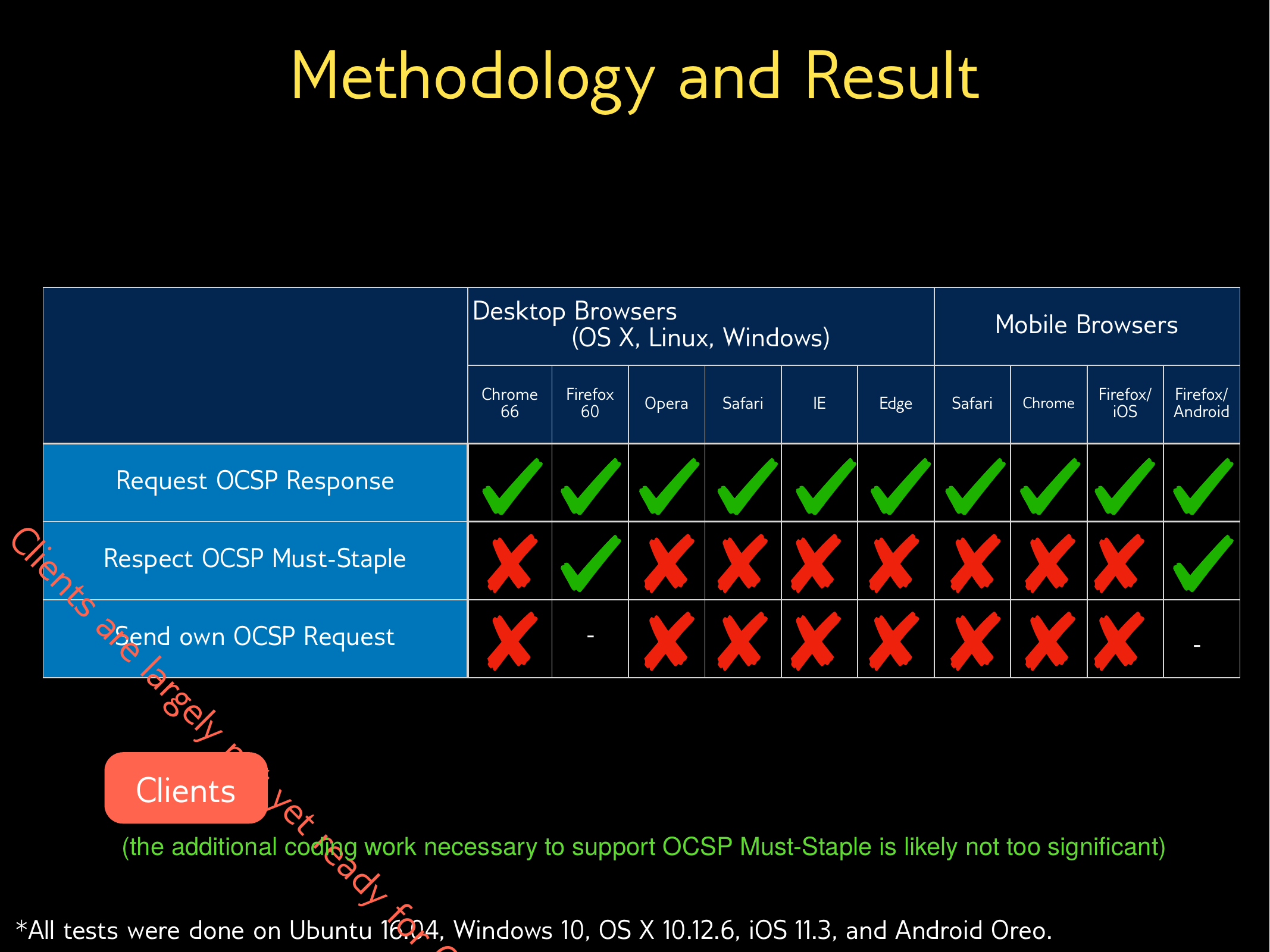

# Methodology and Result
|  | Desktop Browsers (OS X, Linux, Windows) |  |  |  |  |  | Mobile Browsers |  |  |  |
| --- | --- | --- | --- | --- | --- | --- | --- | --- | --- | --- |
|  | Chrome 66 | Firefox 60 | Opera | Safari | IE | Edge | Safari | Chrome | Firefox/iOS | Firefox/Android |
| Request OCSP Response |  |  |  |  |  |  |  |  |  |  |
| Respect OCSP Must-Staple |  |  |  |  |  |  |  |  |  |  |
| Send own OCSP Request |  |  |  |  |  |  |  |  |  |  |

-
-
Clients
Clients are largely not yet ready for OCSP Must-Staple
(the additional coding work necessary to support OCSP Must-Staple is likely not too significant)
*All tests were done on Ubuntu 16.04, Windows 10, OS X 10.12.6, iOS 11.3, and Android Oreo.
55